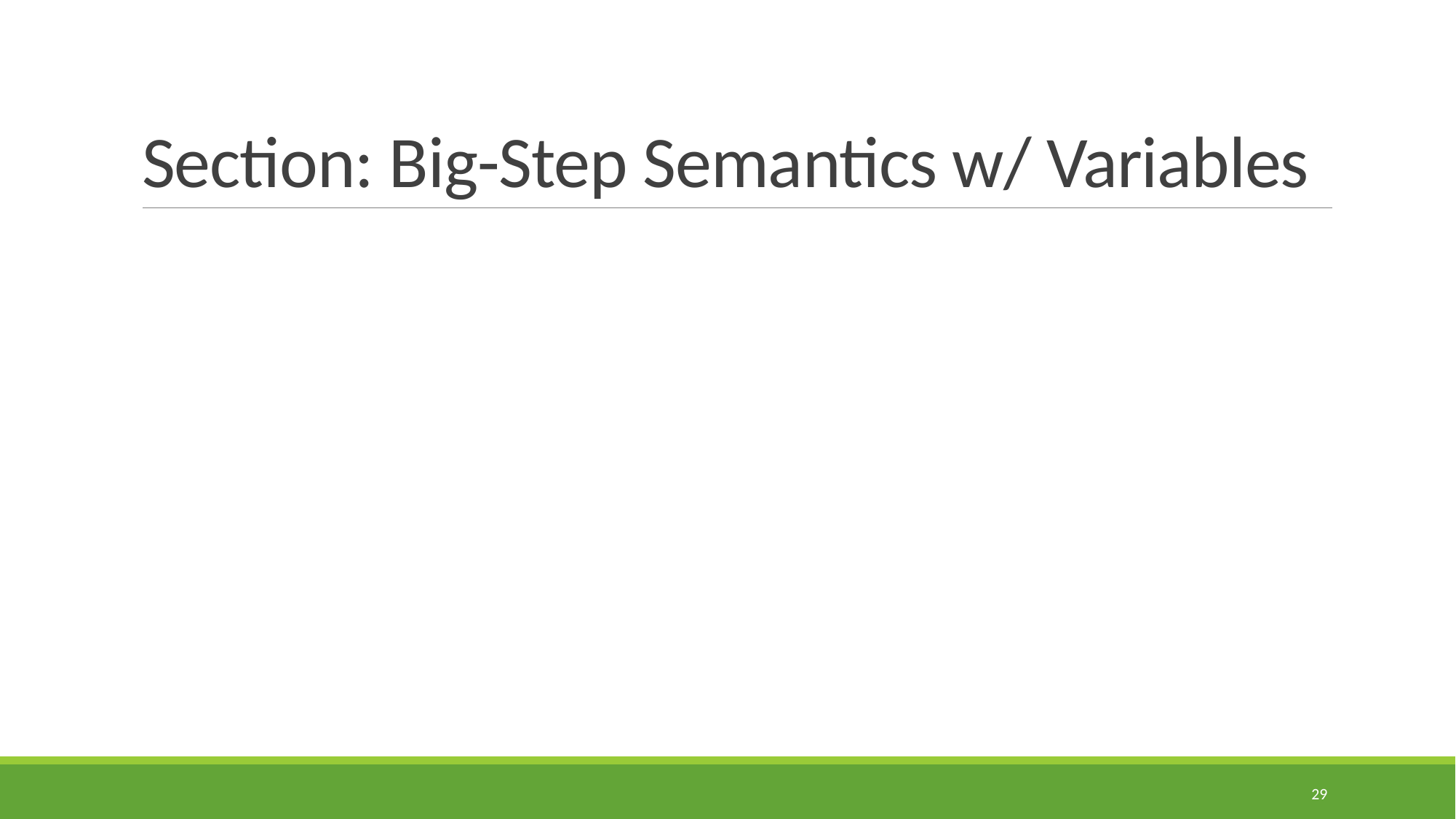

# Section: Big-Step Semantics w/ Variables

29